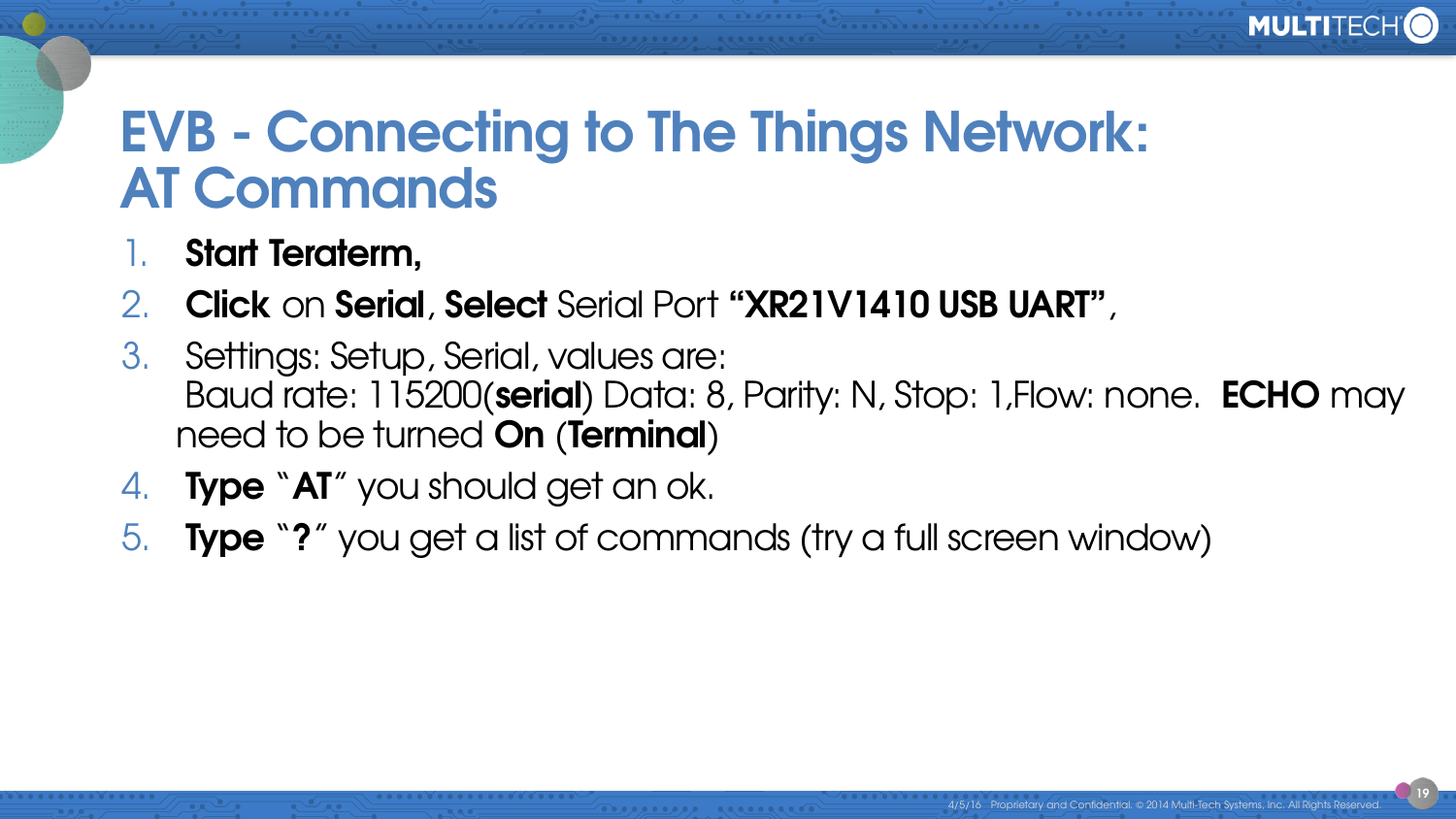

# EVB - Connecting to The Things Network: AT Commands
 Start Teraterm,
 Click on Serial, Select Serial Port “XR21V1410 USB UART”,
 Settings: Setup, Serial, values are:
 Baud rate: 115200(serial) Data: 8, Parity: N, Stop: 1,Flow: none.  ECHO may need to be turned On (Terminal)
 Type “AT” you should get an ok.
 Type “?” you get a list of commands (try a full screen window)

19
4/5/16
Proprietary and Confidential. © 2014 Multi-Tech Systems, Inc. All Rights Reserved.